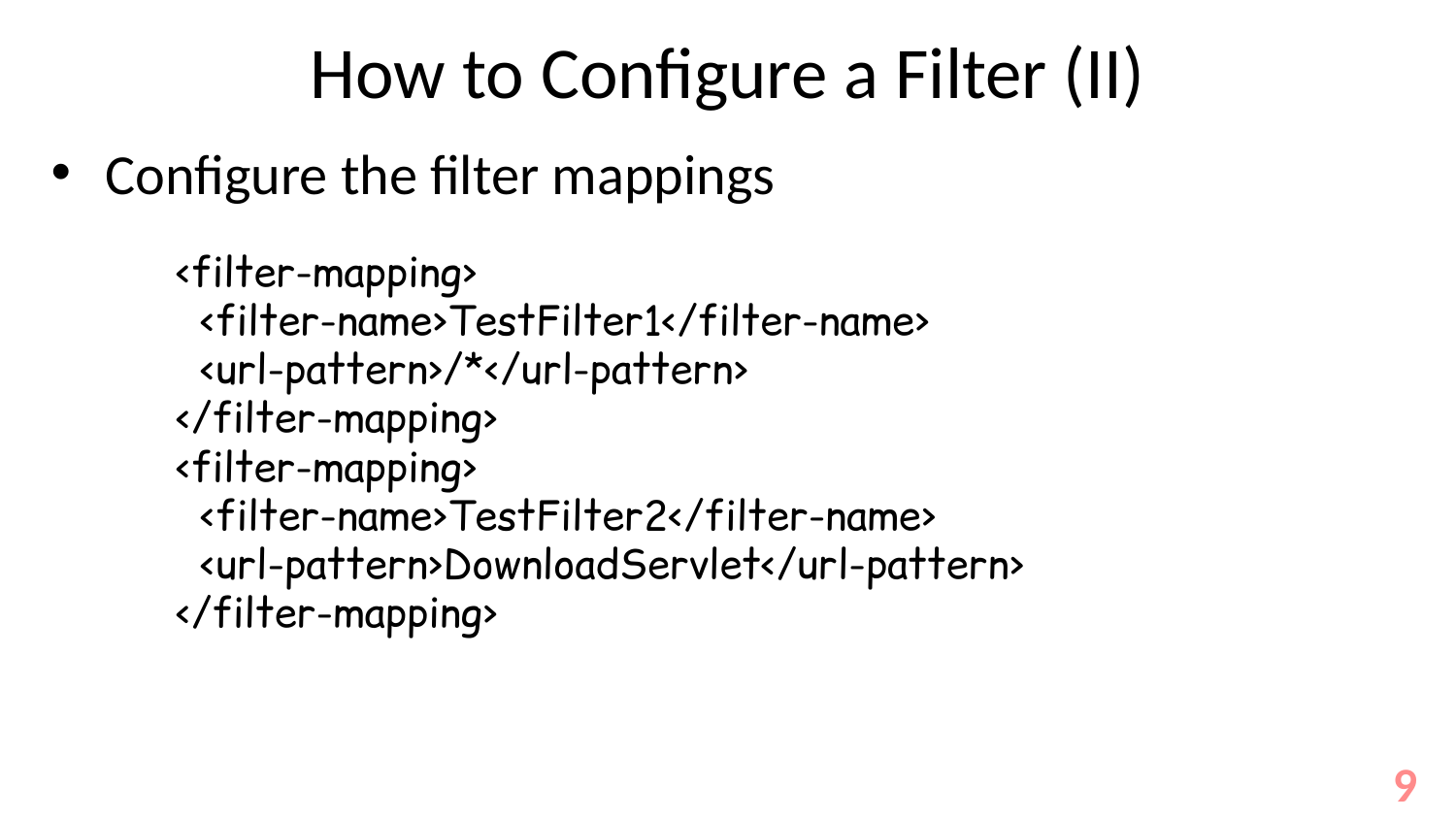

# How to Configure a Filter (II)
Configure the filter mappings
<filter-mapping>
  <filter-name>TestFilter1</filter-name> 
  <url-pattern>/*</url-pattern>
</filter-mapping>
<filter-mapping>
  <filter-name>TestFilter2</filter-name> 
  <url-pattern>DownloadServlet</url-pattern>
</filter-mapping>
9